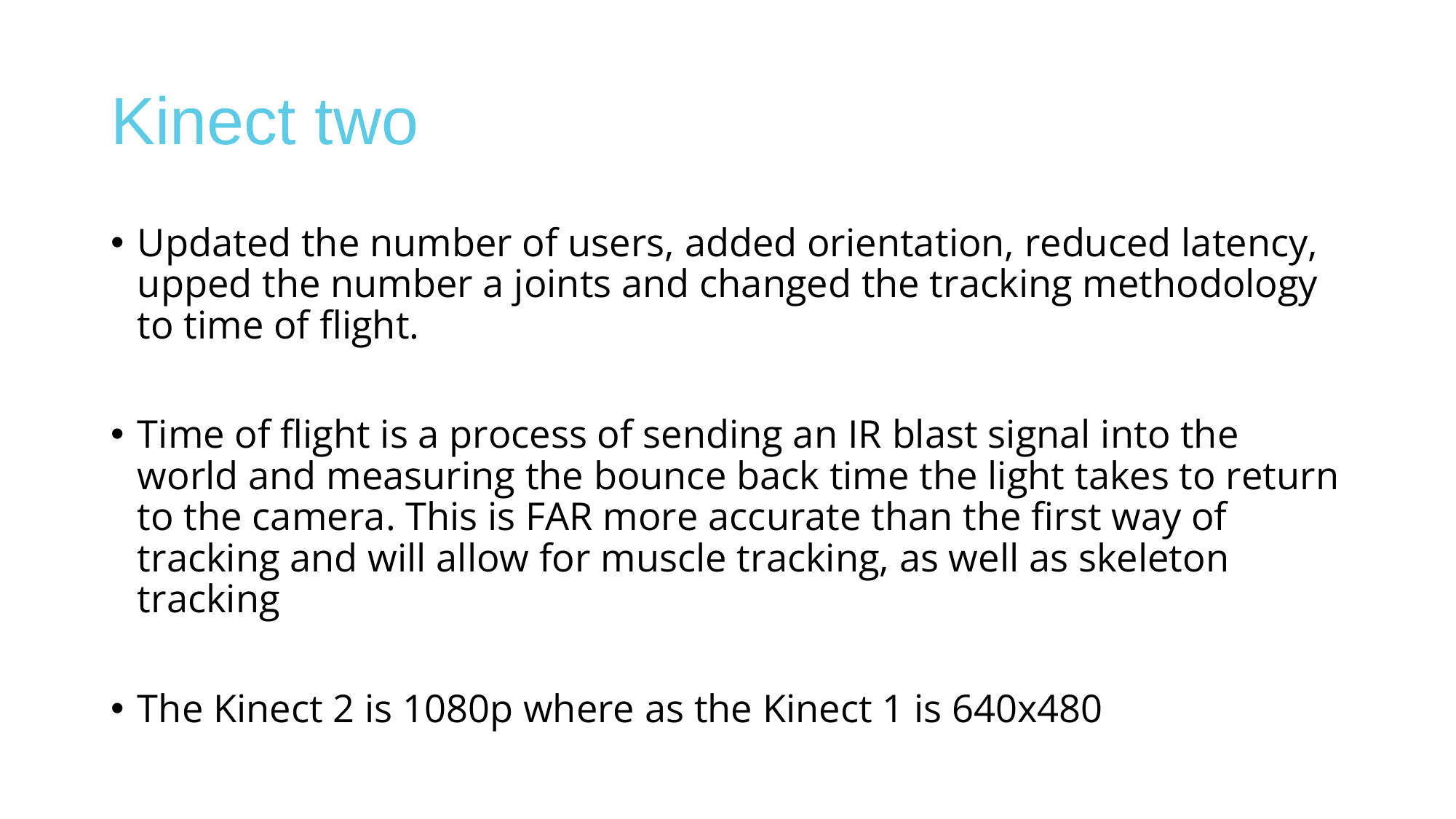

# Kinect two
Updated the number of users, added orientation, reduced latency, upped the number a joints and changed the tracking methodology to time of flight.

Time of flight is a process of sending an IR blast signal into the world and measuring the bounce back time the light takes to return to the camera. This is FAR more accurate than the first way of tracking and will allow for muscle tracking, as well as skeleton tracking

The Kinect 2 is 1080p where as the Kinect 1 is 640x480